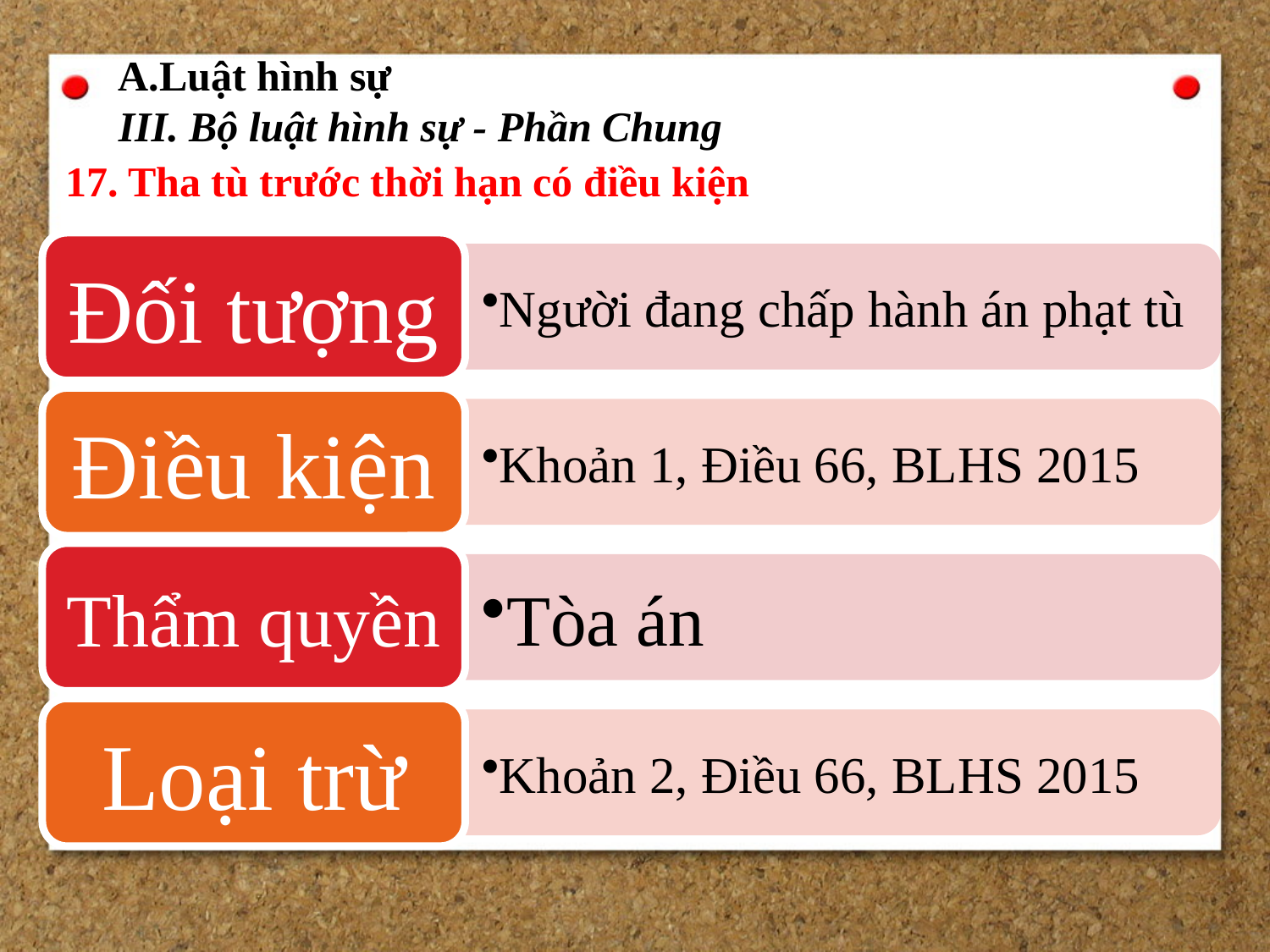

A.Luật hình sự
III. Bộ luật hình sự - Phần Chung

17. Tha tù trước thời hạn có điều kiện

Đối tượng
Người đang chấp hành án phạt tù
Điều kiện
Khoản 1, Điều 66, BLHS 2015
Thẩm quyền
Tòa án
Loại trừ
Khoản 2, Điều 66, BLHS 2015